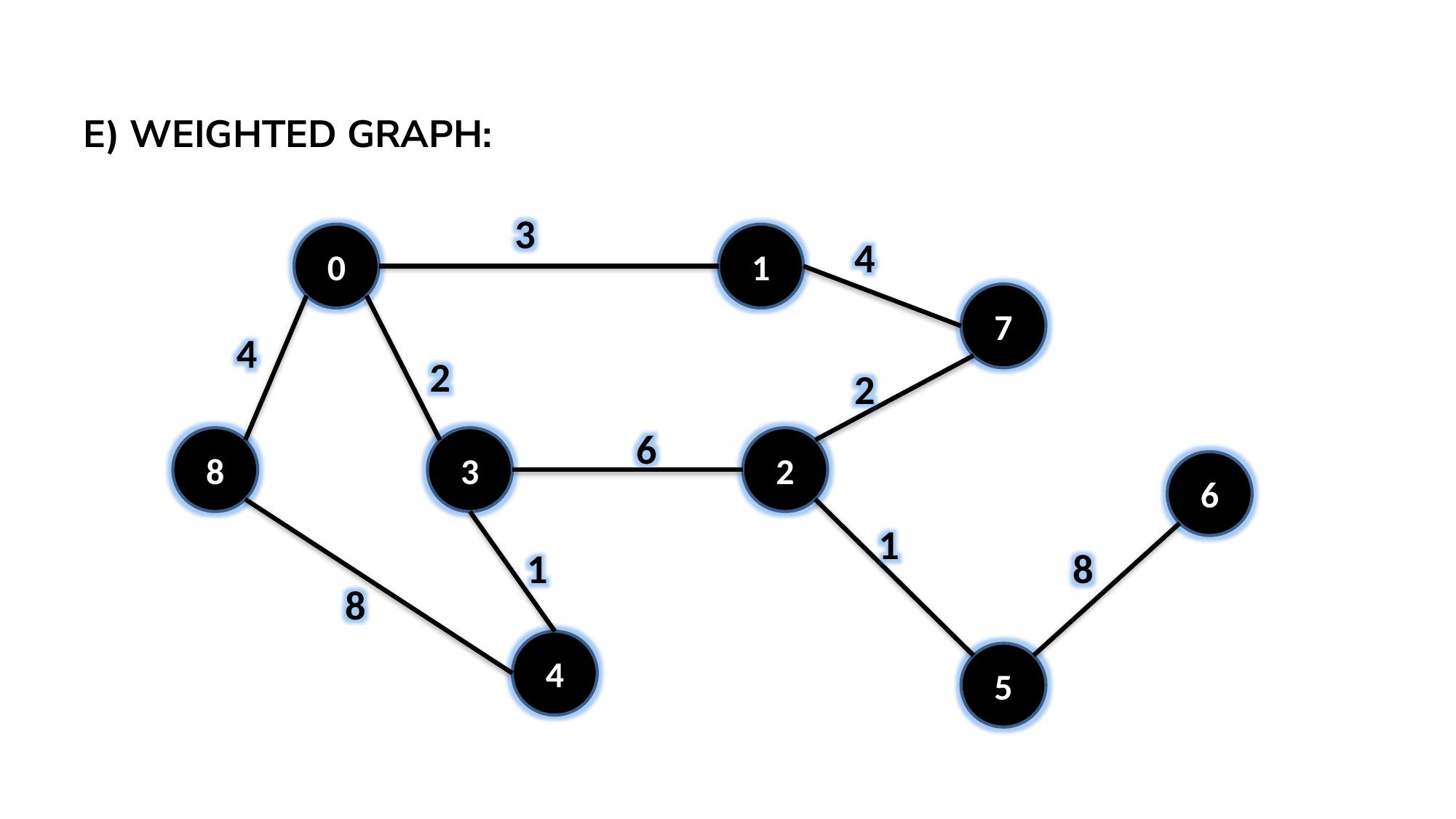

E) WEIGHTED GRAPH:
3
0
1
4
7
4
2
2
6
8
3
2
6
1
1
8
8
4
5